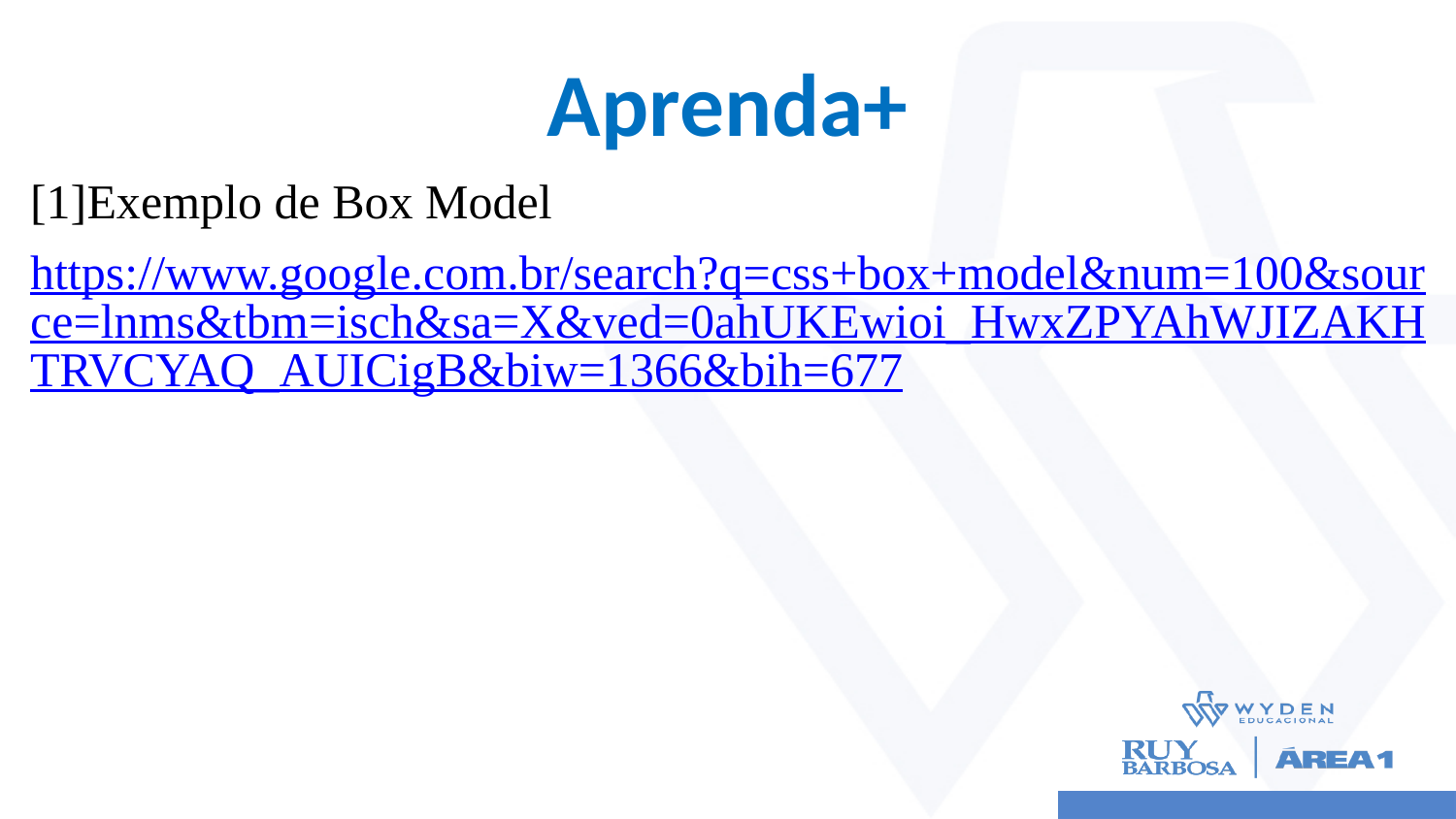

# Aprenda+
[1]Exemplo de Box Model
https://www.google.com.br/search?q=css+box+model&num=100&source=lnms&tbm=isch&sa=X&ved=0ahUKEwioi_HwxZPYAhWJIZAKHTRVCYAQ_AUICigB&biw=1366&bih=677